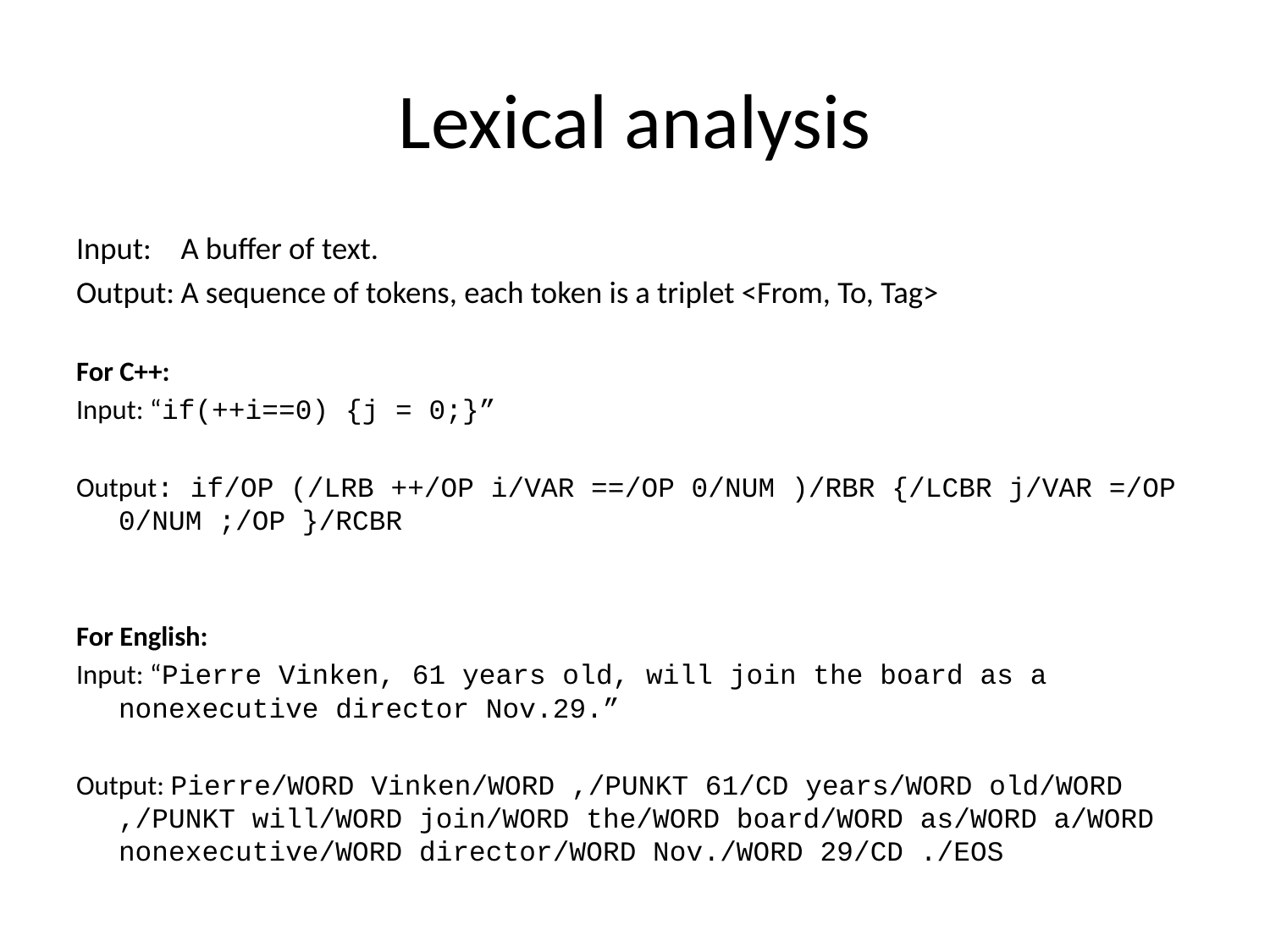

# Lexical analysis
Input:	A buffer of text.
Output:	A sequence of tokens, each token is a triplet <From, To, Tag>

For C++:
Input: “if(++i==0) {j = 0;}”

Output: if/OP (/LRB ++/OP i/VAR ==/OP 0/NUM )/RBR {/LCBR j/VAR =/OP 0/NUM ;/OP }/RCBR

For English:
Input: “Pierre Vinken, 61 years old, will join the board as a nonexecutive director Nov.29.”

Output: Pierre/WORD Vinken/WORD ,/PUNKT 61/CD years/WORD old/WORD ,/PUNKT will/WORD join/WORD the/WORD board/WORD as/WORD a/WORD nonexecutive/WORD director/WORD Nov./WORD 29/CD ./EOS